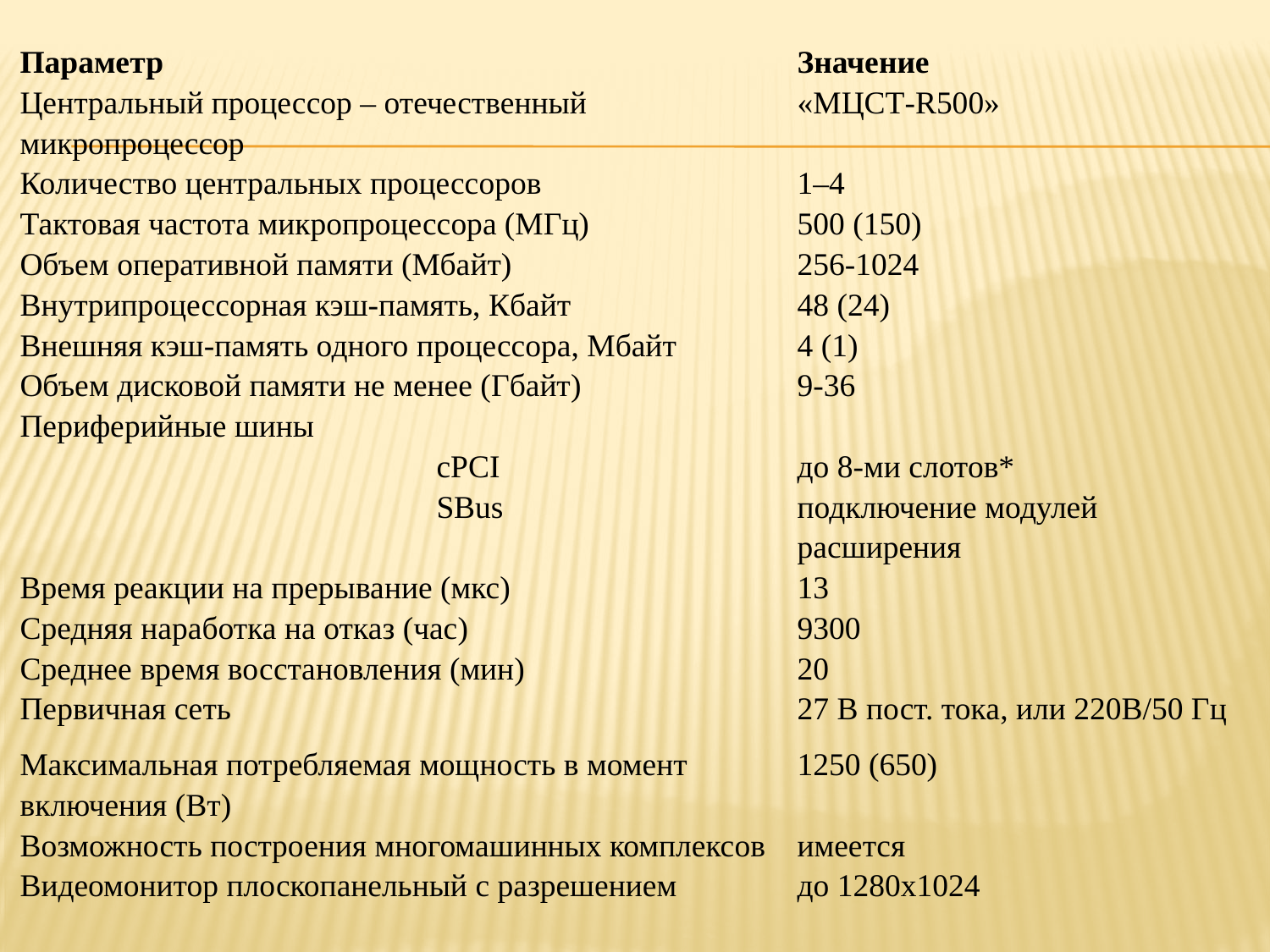

| Параметр |  | Значение |
| --- | --- | --- |
| Центральный процессор – отечественный микропроцессор |  | «МЦСТ-R500» |
| Количество центральных процессоров |  | 1–4 |
| Тактовая частота микропроцессора (МГц) |  | 500 (150) |
| Объем оперативной памяти (Мбайт) |  | 256-1024 |
| Внутрипроцессорная кэш-память, Кбайт |  | 48 (24) |
| Внешняя кэш-память одного процессора, Мбайт |  | 4 (1) |
| Объем дисковой памяти не менее (Гбайт) |  | 9-36 |
| Периферийные шины |  |  |
|  | cPCI | до 8-ми слотов\* |
|  | SBus | подключение модулей расширения |
| Время реакции на прерывание (мкс) |  | 13 |
| Средняя наработка на отказ (час) |  | 9300 |
| Среднее время восстановления (мин) |  | 20 |
| Первичная сеть |  | 27 В пост. тока, или 220В/50 Гц |
| Максимальная потребляемая мощность в момент включения (Вт) |  | 1250 (650) |
| Возможность построения многомашинных комплексов |  | имеется |
| Видеомонитор плоскопанельный с разрешением |  | до 1280х1024 |